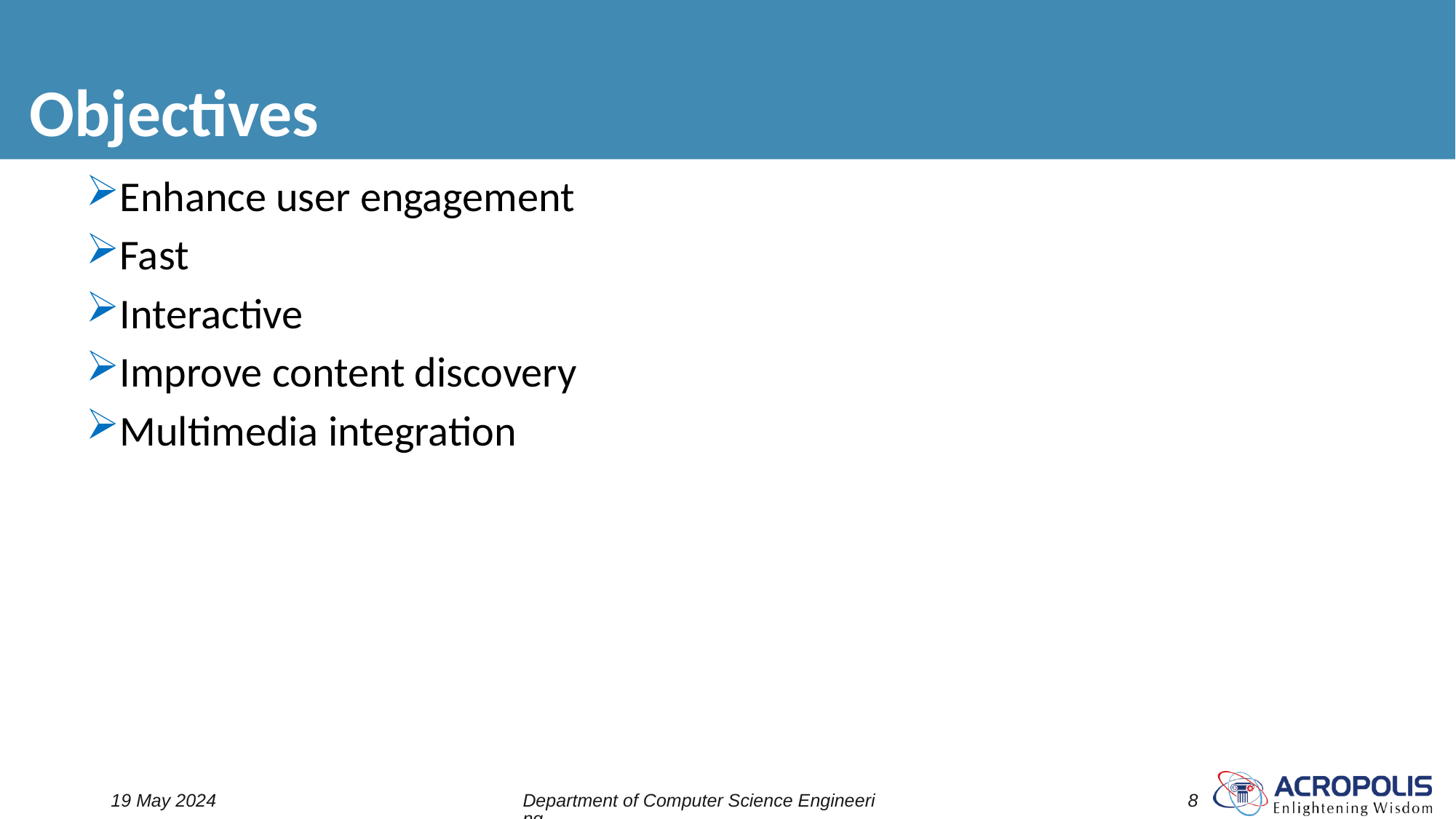

# Objectives
Enhance user engagement
Fast
Interactive
Improve content discovery
Multimedia integration

19 May 2024
Department of Computer Science Engineering
8